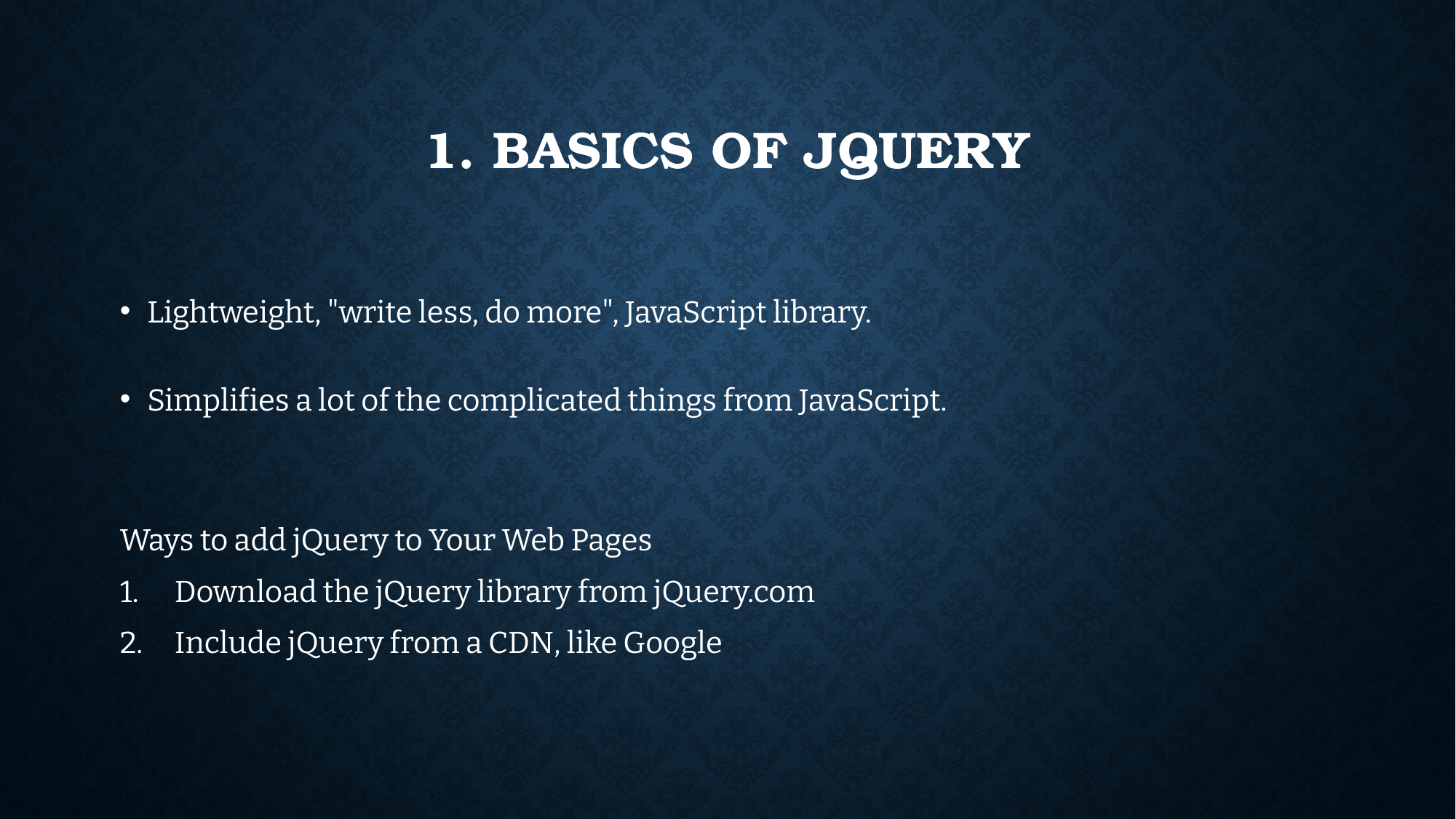

# 1. Basics of jQuery
Lightweight, "write less, do more", JavaScript library.
Simplifies a lot of the complicated things from JavaScript.

Ways to add jQuery to Your Web Pages
Download the jQuery library from jQuery.com
Include jQuery from a CDN, like Google